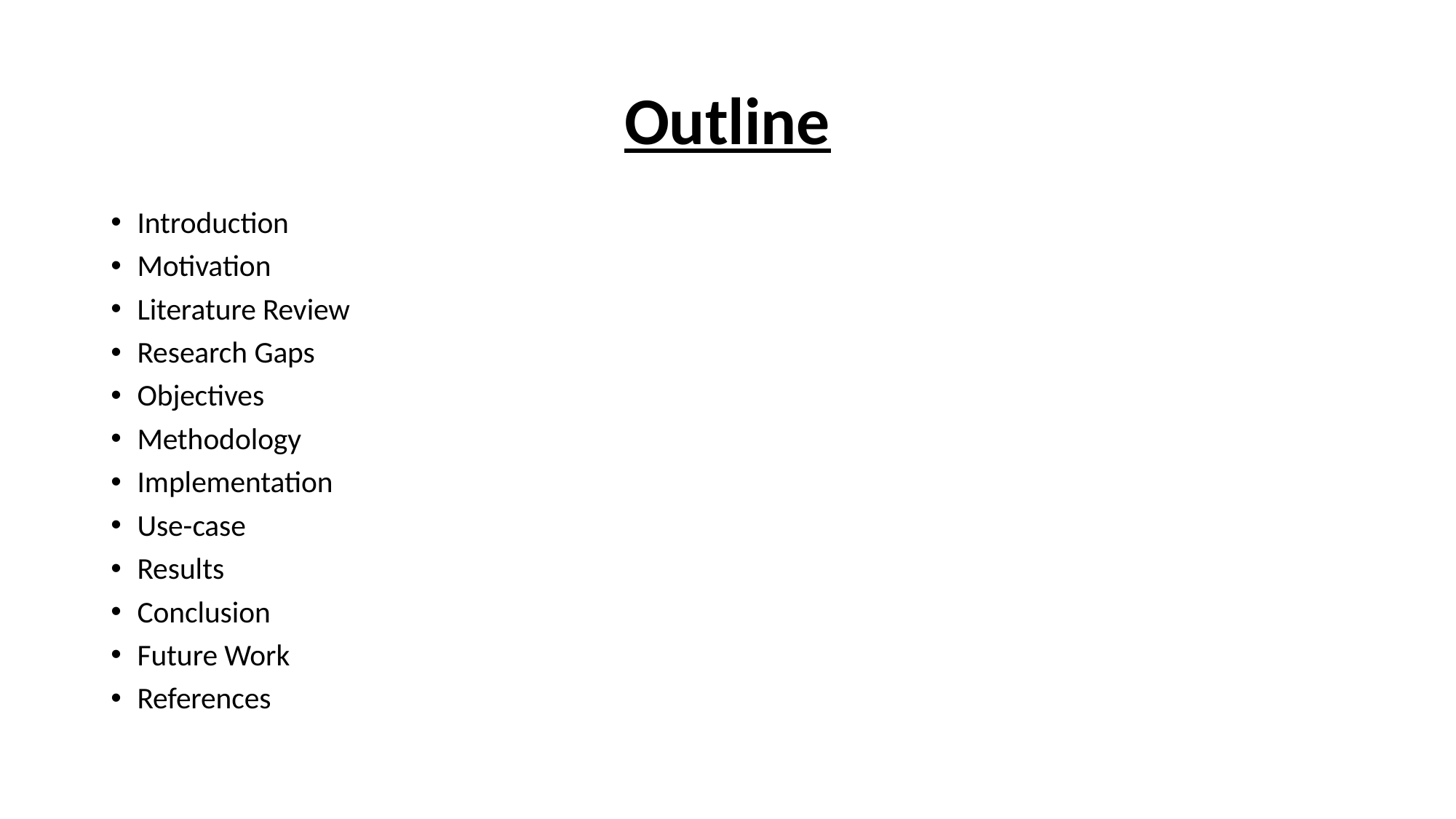

Outline
Introduction
Motivation
Literature Review
Research Gaps
Objectives
Methodology
Implementation
Use-case
Results
Conclusion
Future Work
References